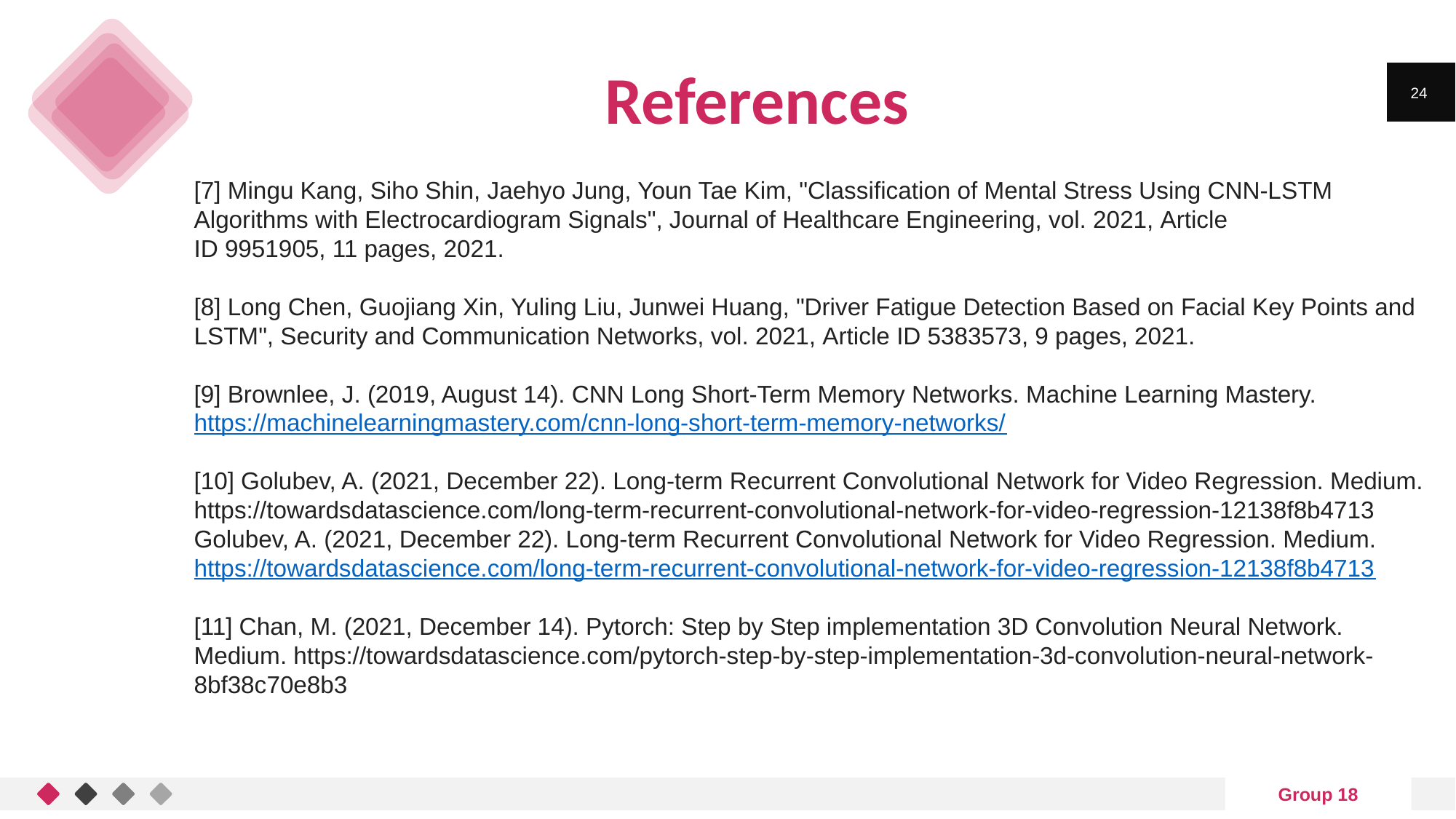

References
24

[7] Mingu Kang, Siho Shin, Jaehyo Jung, Youn Tae Kim, "Classification of Mental Stress Using CNN-LSTM Algorithms with Electrocardiogram Signals", Journal of Healthcare Engineering, vol. 2021, Article ID 9951905, 11 pages, 2021.

[8] Long Chen, Guojiang Xin, Yuling Liu, Junwei Huang, "Driver Fatigue Detection Based on Facial Key Points and LSTM", Security and Communication Networks, vol. 2021, Article ID 5383573, 9 pages, 2021.

[9] Brownlee, J. (2019, August 14). CNN Long Short-Term Memory Networks. Machine Learning Mastery. https://machinelearningmastery.com/cnn-long-short-term-memory-networks/

[10] Golubev, A. (2021, December 22). Long-term Recurrent Convolutional Network for Video Regression. Medium. https://towardsdatascience.com/long-term-recurrent-convolutional-network-for-video-regression-12138f8b4713
Golubev, A. (2021, December 22). Long-term Recurrent Convolutional Network for Video Regression. Medium. https://towardsdatascience.com/long-term-recurrent-convolutional-network-for-video-regression-12138f8b4713

[11] Chan, M. (2021, December 14). Pytorch: Step by Step implementation 3D Convolution Neural Network. Medium. https://towardsdatascience.com/pytorch-step-by-step-implementation-3d-convolution-neural-network-8bf38c70e8b3

Group 18